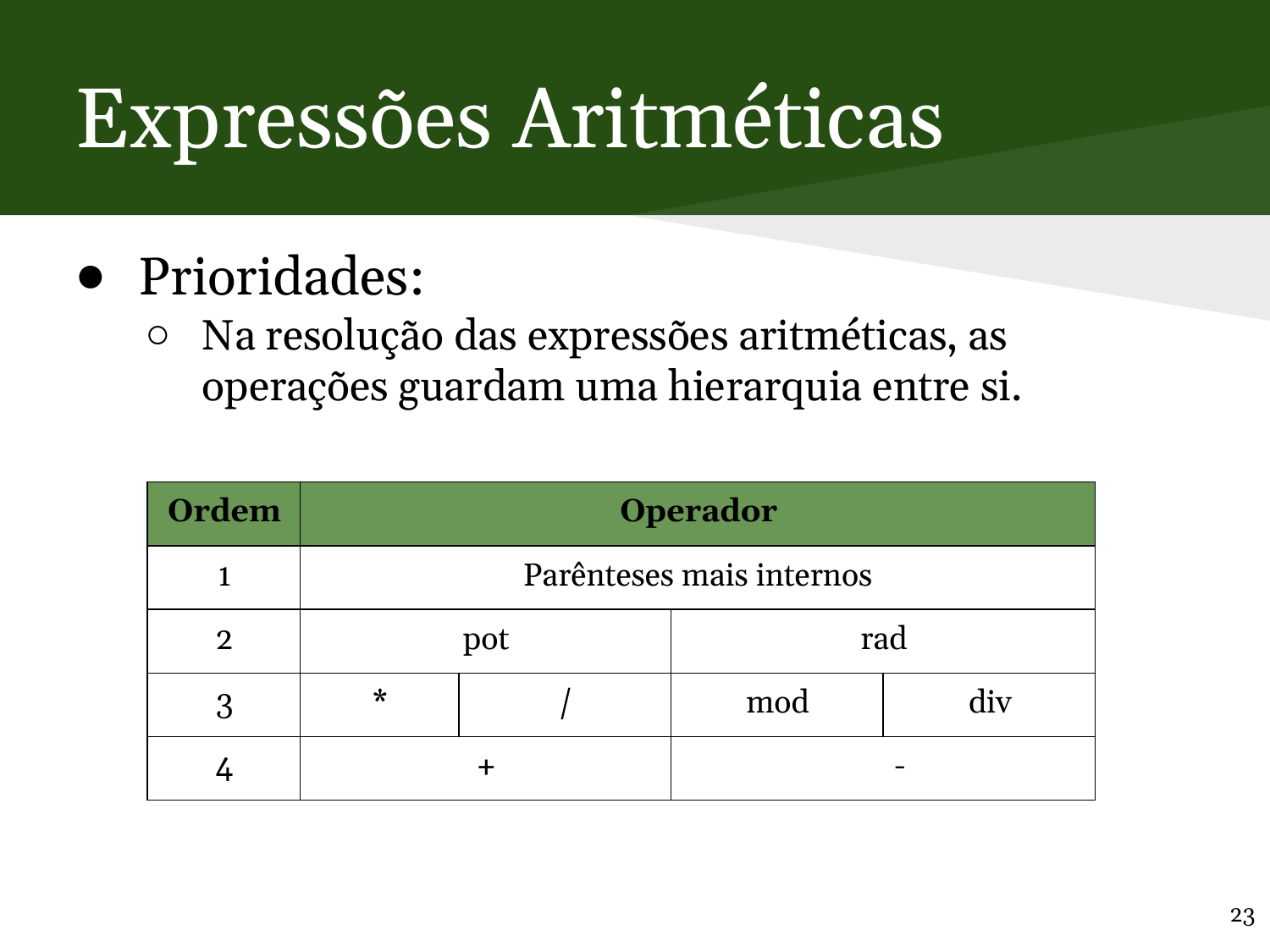

# Expressões Aritméticas
Prioridades:
Na resolução das expressões aritméticas, as  operações guardam uma hierarquia entre si.
| Ordem | Operador |  |  |  |
| --- | --- | --- | --- | --- |
| 1 | Parênteses mais internos |  |  |  |
| 2 | pot |  | rad |  |
| 3 | \* | / | mod | div |
| 4 | + |  | - |  |
23